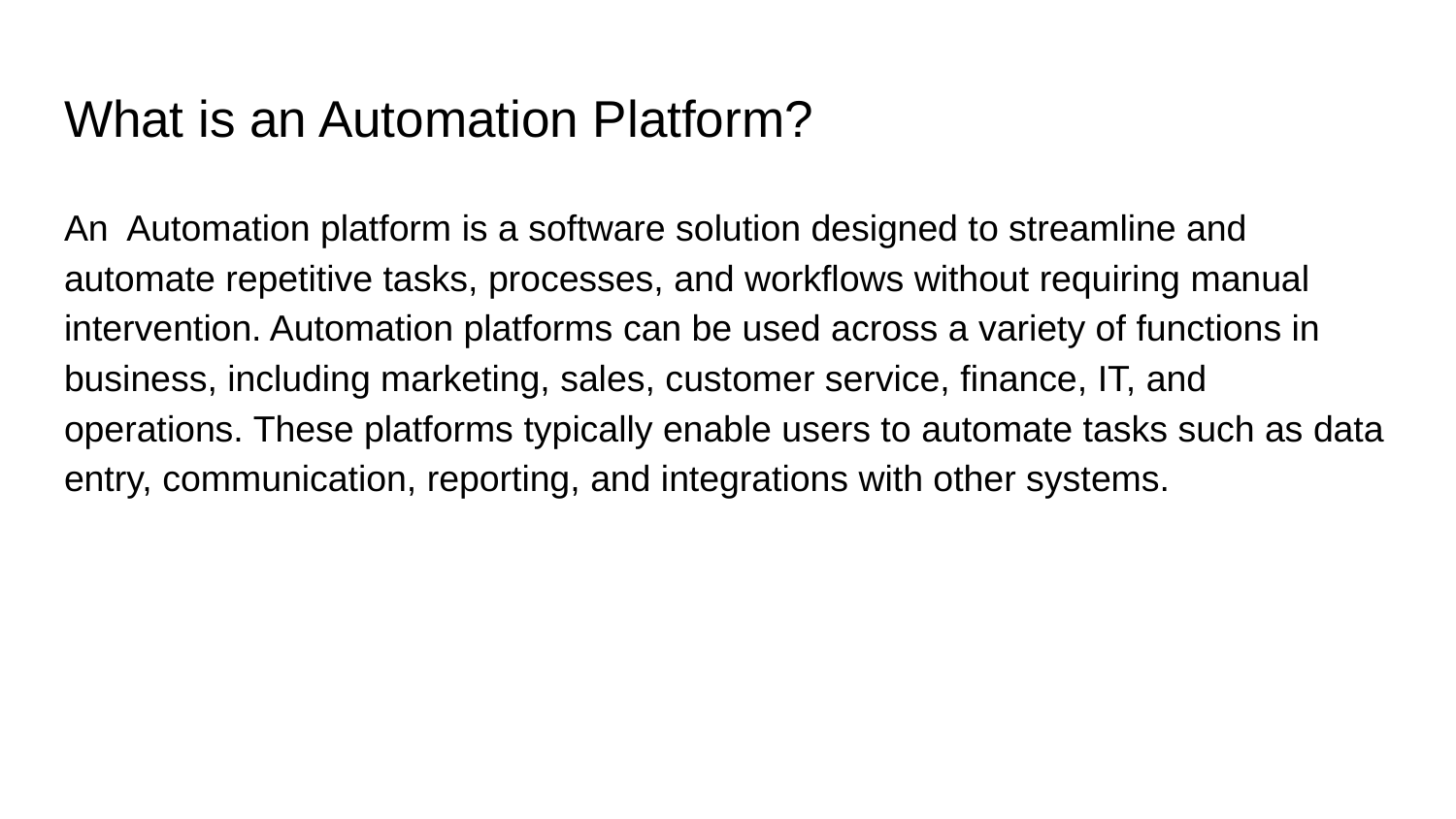

# What is an Automation Platform?
An  Automation platform is a software solution designed to streamline and automate repetitive tasks, processes, and workflows without requiring manual intervention. Automation platforms can be used across a variety of functions in business, including marketing, sales, customer service, finance, IT, and operations. These platforms typically enable users to automate tasks such as data entry, communication, reporting, and integrations with other systems.